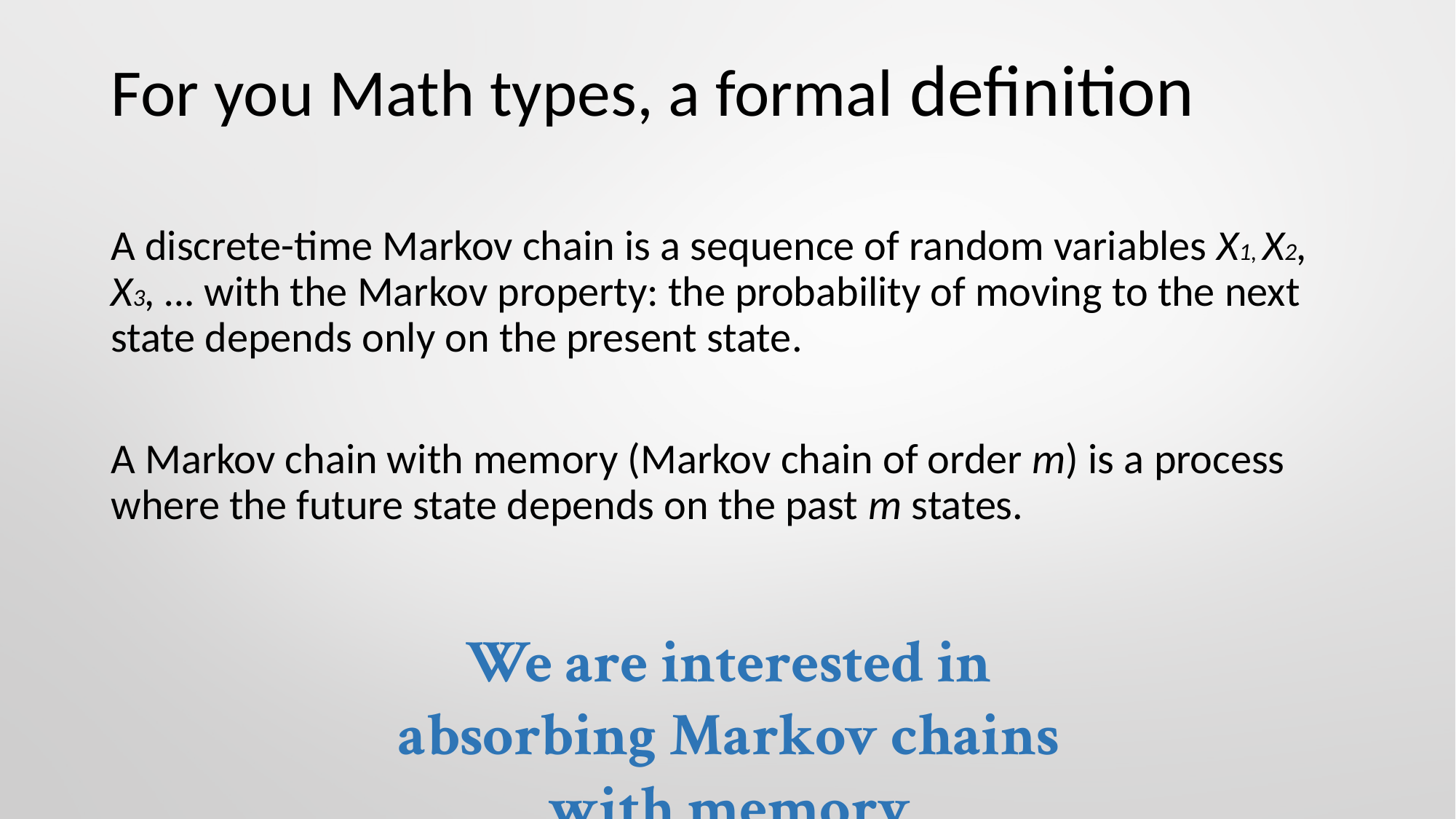

# For you Math types, a formal definition
A discrete-time Markov chain is a sequence of random variables X1, X2, X3, … with the Markov property: the probability of moving to the next state depends only on the present state.

A Markov chain with memory (Markov chain of order m) is a process where the future state depends on the past m states.
We are interested in absorbing Markov chains with memory